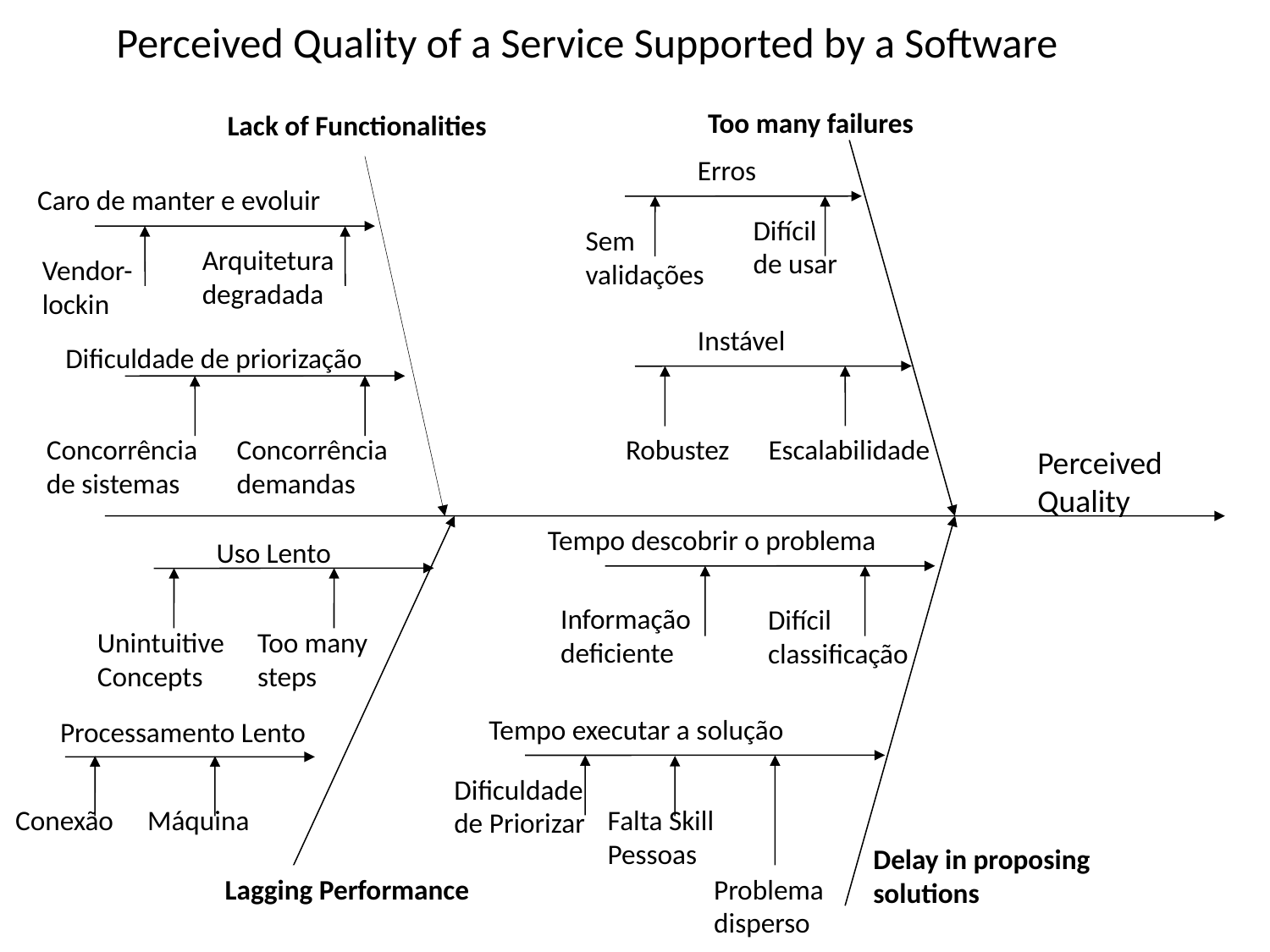

# Perceived Quality of a Service Supported by a Software
Too many failures
Lack of Functionalities

Erros

Caro de manter e evoluir

Difícil
de usar
Sem
validações

Arquitetura
degradada
Vendor-
lockin
Instável
Dificuldade de priorização

Concorrência
de sistemas
Concorrência
demandas
Robustez
Escalabilidade
Perceived  Quality

Tempo descobrir o problema

Uso Lento

Informação
deficiente
Difícil
classificação
Unintuitive
Concepts
Too many
steps
Tempo executar a solução
Processamento Lento

Dificuldade
de Priorizar
Falta Skill
Pessoas
Conexão
Máquina
Delay in proposing solutions
Lagging Performance
Problema
disperso